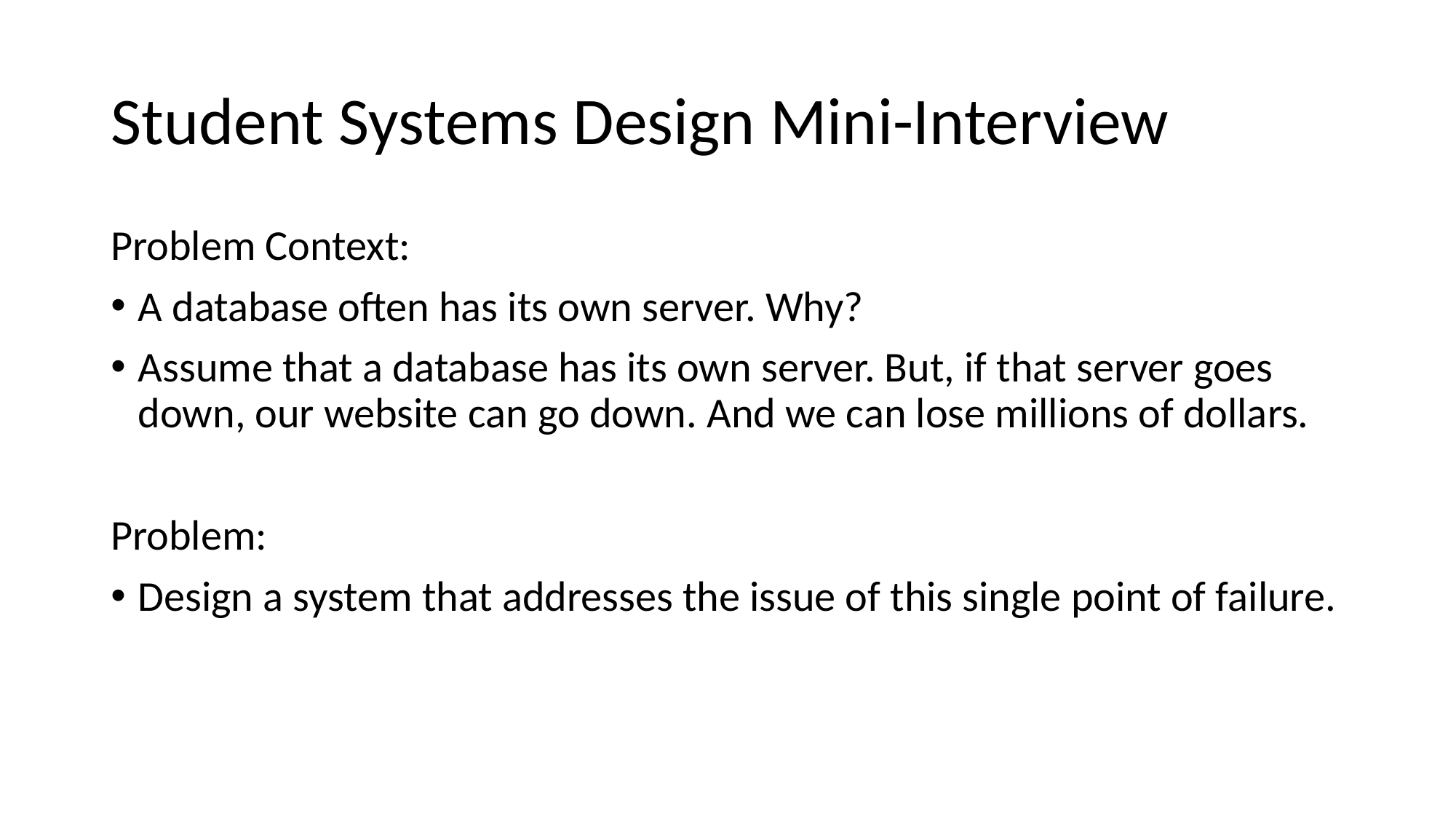

# Student Systems Design Mini-Interview
Problem Context:
A database often has its own server. Why?
Assume that a database has its own server. But, if that server goes down, our website can go down. And we can lose millions of dollars.

Problem:
Design a system that addresses the issue of this single point of failure.